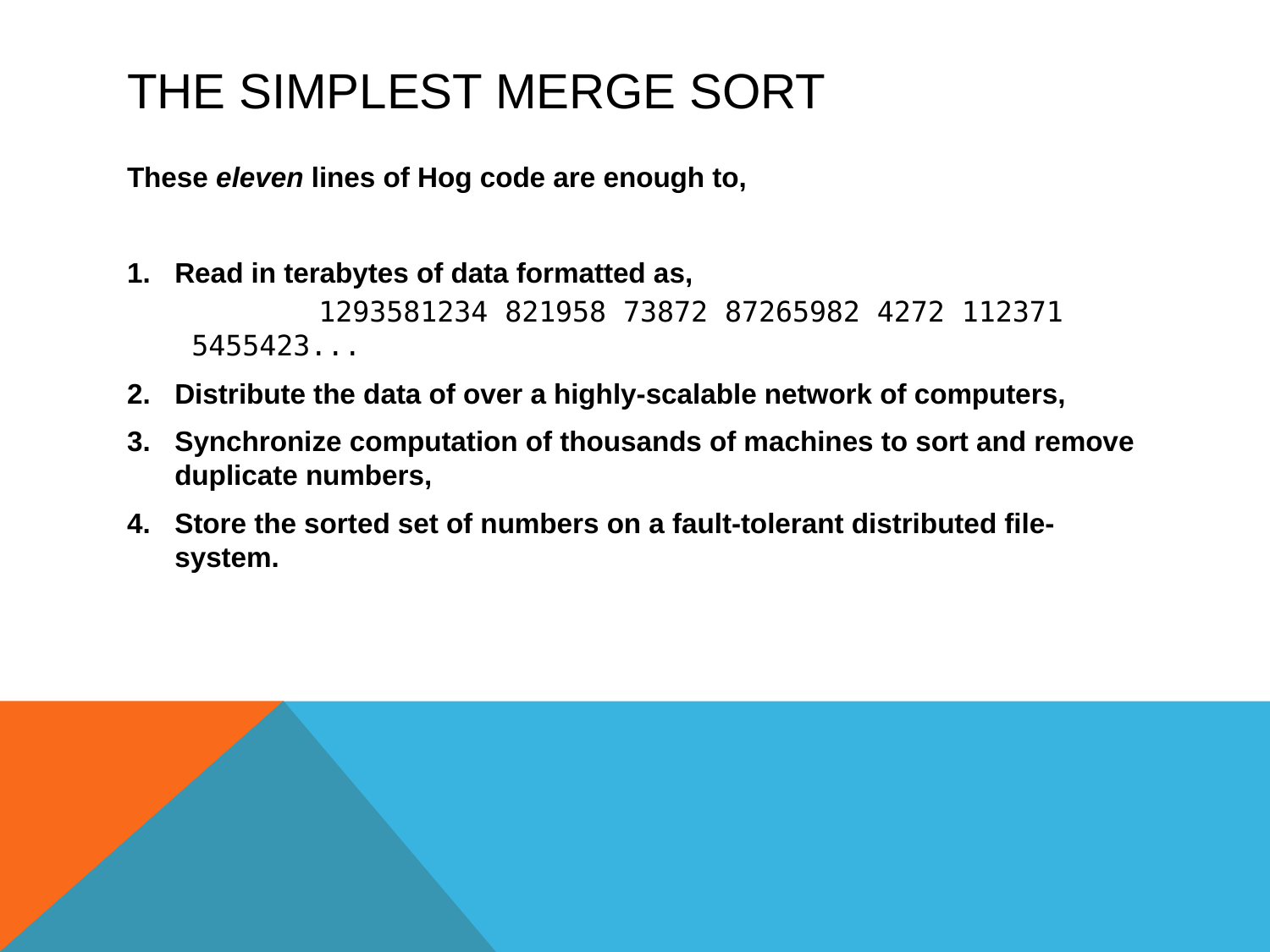

# The simplest merge sort
These eleven lines of Hog code are enough to,

Read in terabytes of data formatted as,
	1293581234 821958 73872 87265982 4272 112371 5455423...
Distribute the data of over a highly-scalable network of computers,
Synchronize computation of thousands of machines to sort and remove duplicate numbers,
Store the sorted set of numbers on a fault-tolerant distributed file-system.